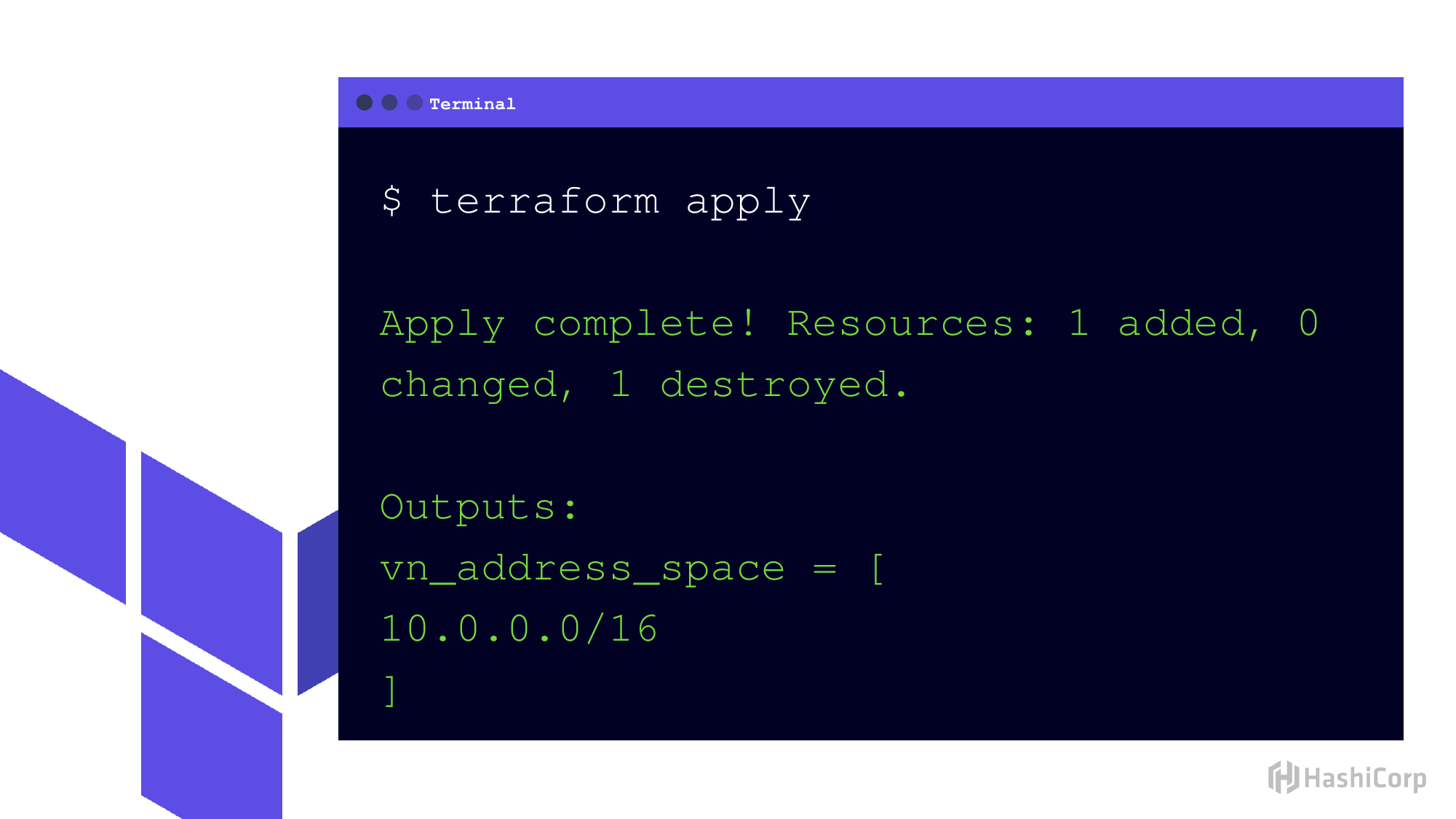

$ terraform apply

Apply complete! Resources: 1 added, 0 changed, 1 destroyed.

Outputs:
vn_address_space = [
10.0.0.0/16
]